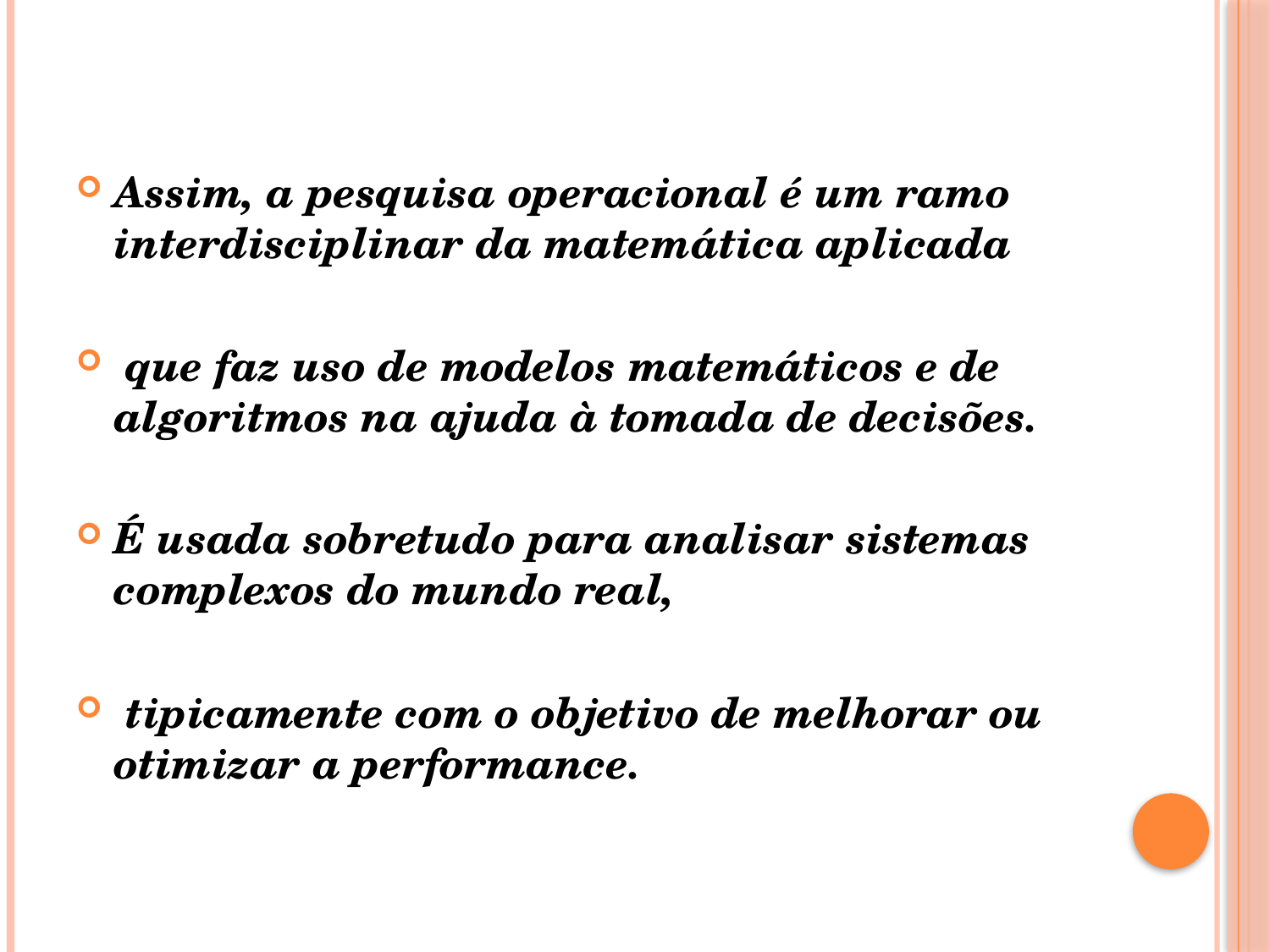

Assim, a pesquisa operacional é um ramo interdisciplinar da matemática aplicada

 que faz uso de modelos matemáticos e de algoritmos na ajuda à tomada de decisões.

É usada sobretudo para analisar sistemas complexos do mundo real,

 tipicamente com o objetivo de melhorar ou otimizar a performance.